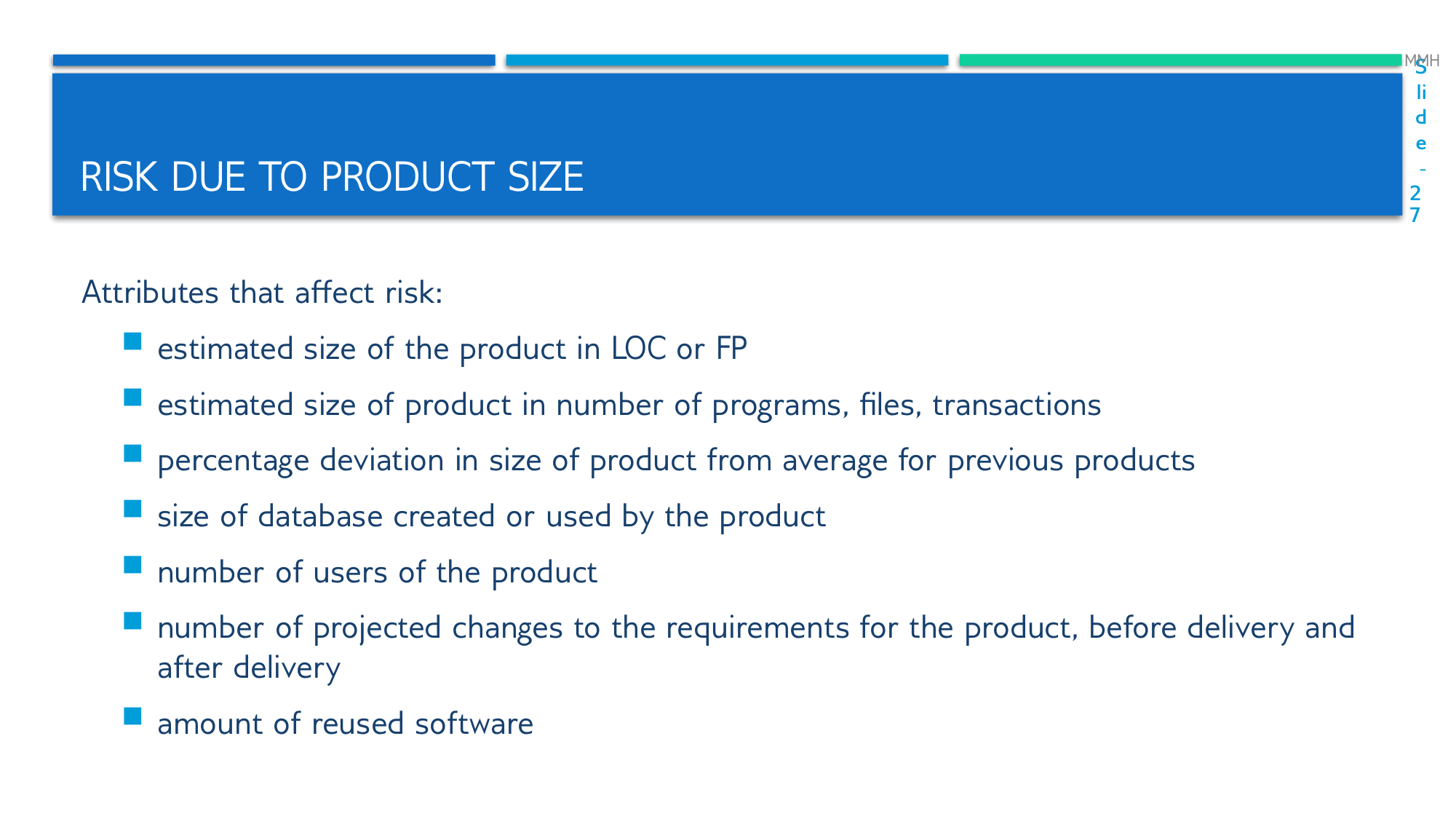

MMH
Slide-27
# Risk due to product size
Attributes that affect risk:
estimated size of the product in LOC or FP
estimated size of product in number of programs, files, transactions
percentage deviation in size of product from average for previous products
size of database created or used by the product
number of users of the product
number of projected changes to the requirements for the product, before delivery and
after delivery
amount of reused software